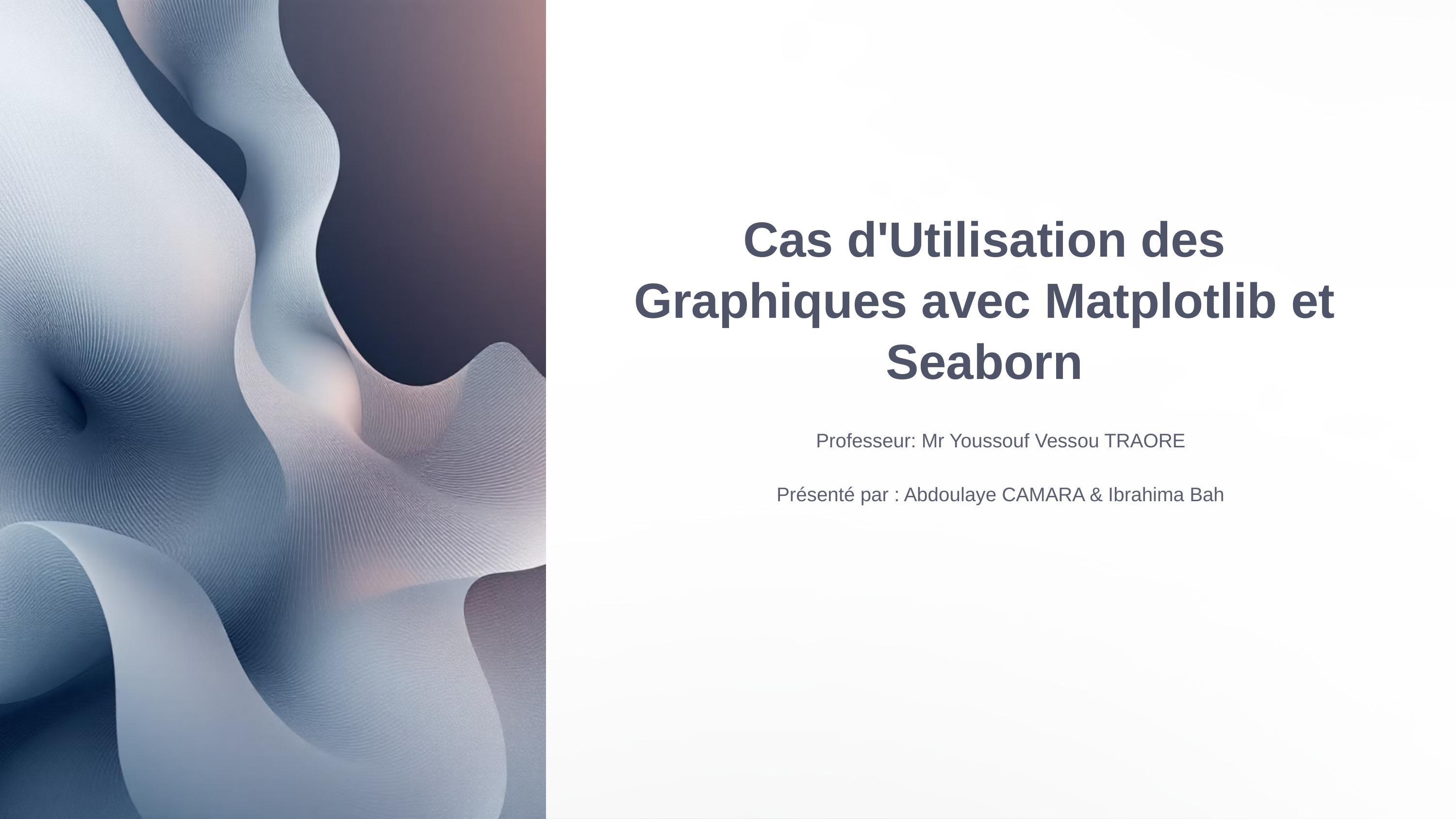

Cas d'Utilisation des Graphiques avec Matplotlib et Seaborn
Professeur: Mr Youssouf Vessou TRAORE
Présenté par : Abdoulaye CAMARA & Ibrahima Bah